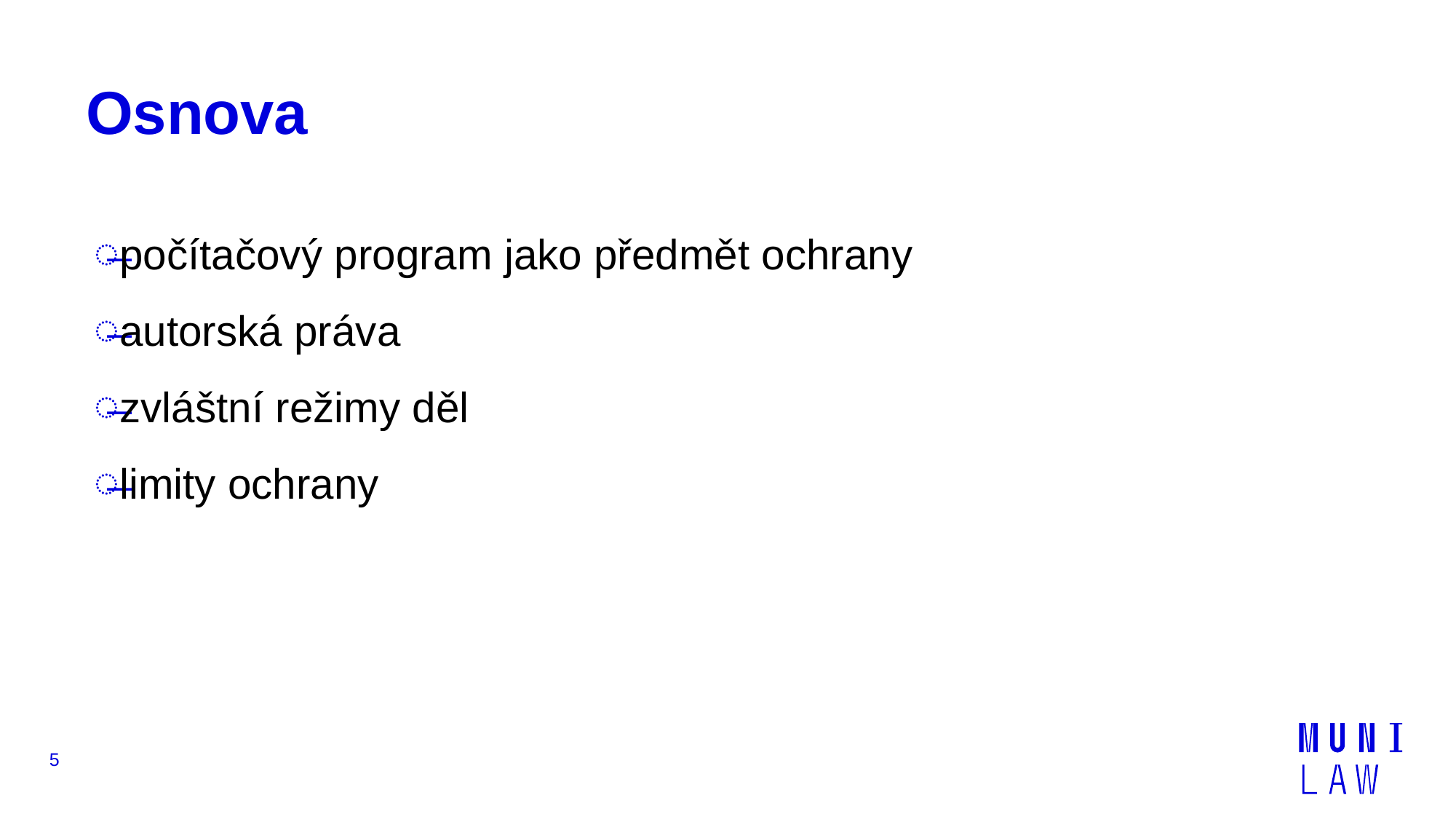

# Osnova
počítačový program jako předmět ochrany
autorská práva
zvláštní režimy děl
limity ochrany
5